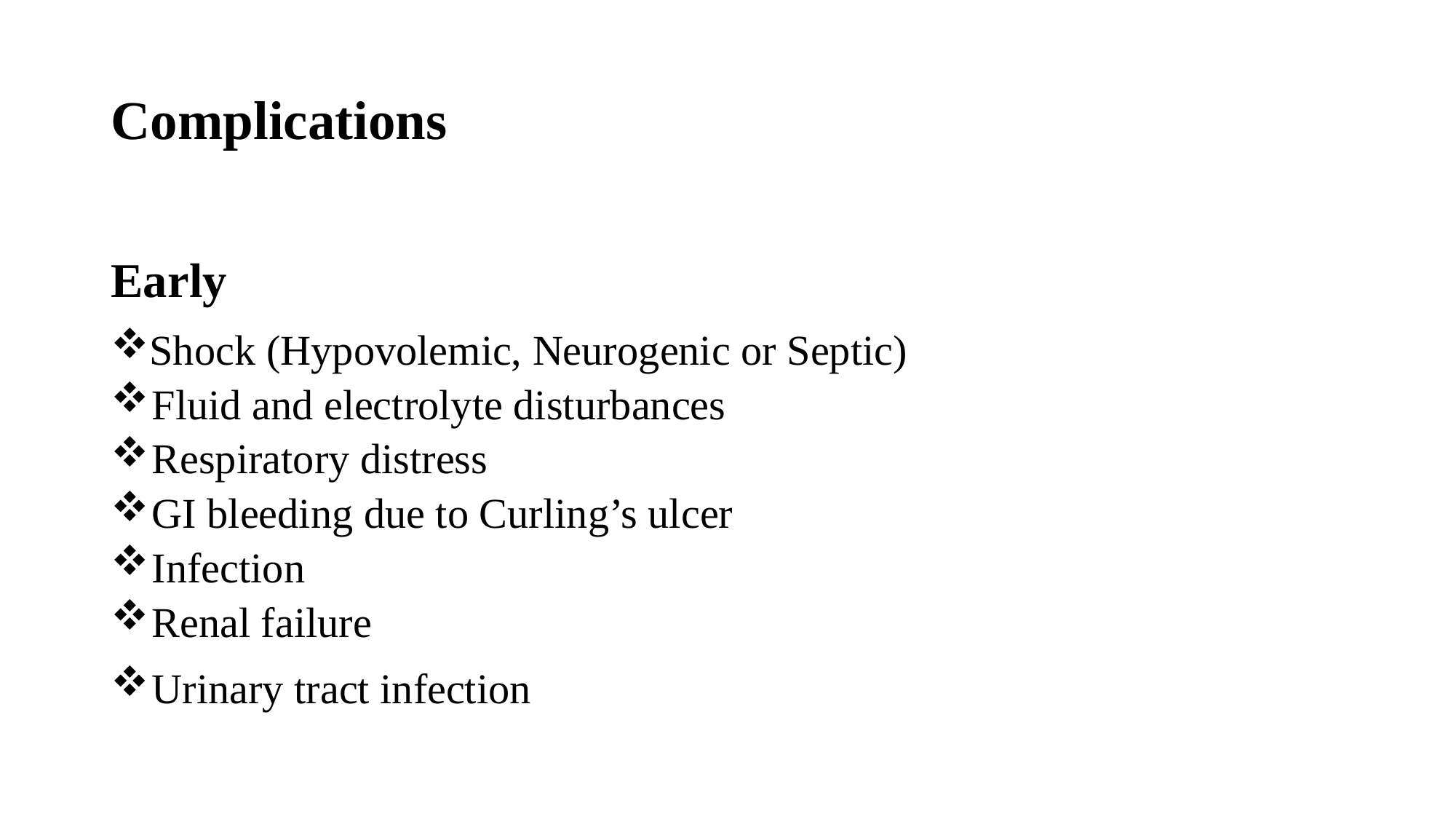

Complications

Early
Shock (Hypovolemic, Neurogenic or Septic)
Fluid and electrolyte disturbances
Respiratory distress
GI bleeding due to Curling’s ulcer
Infection
Renal failure
Urinary tract infection